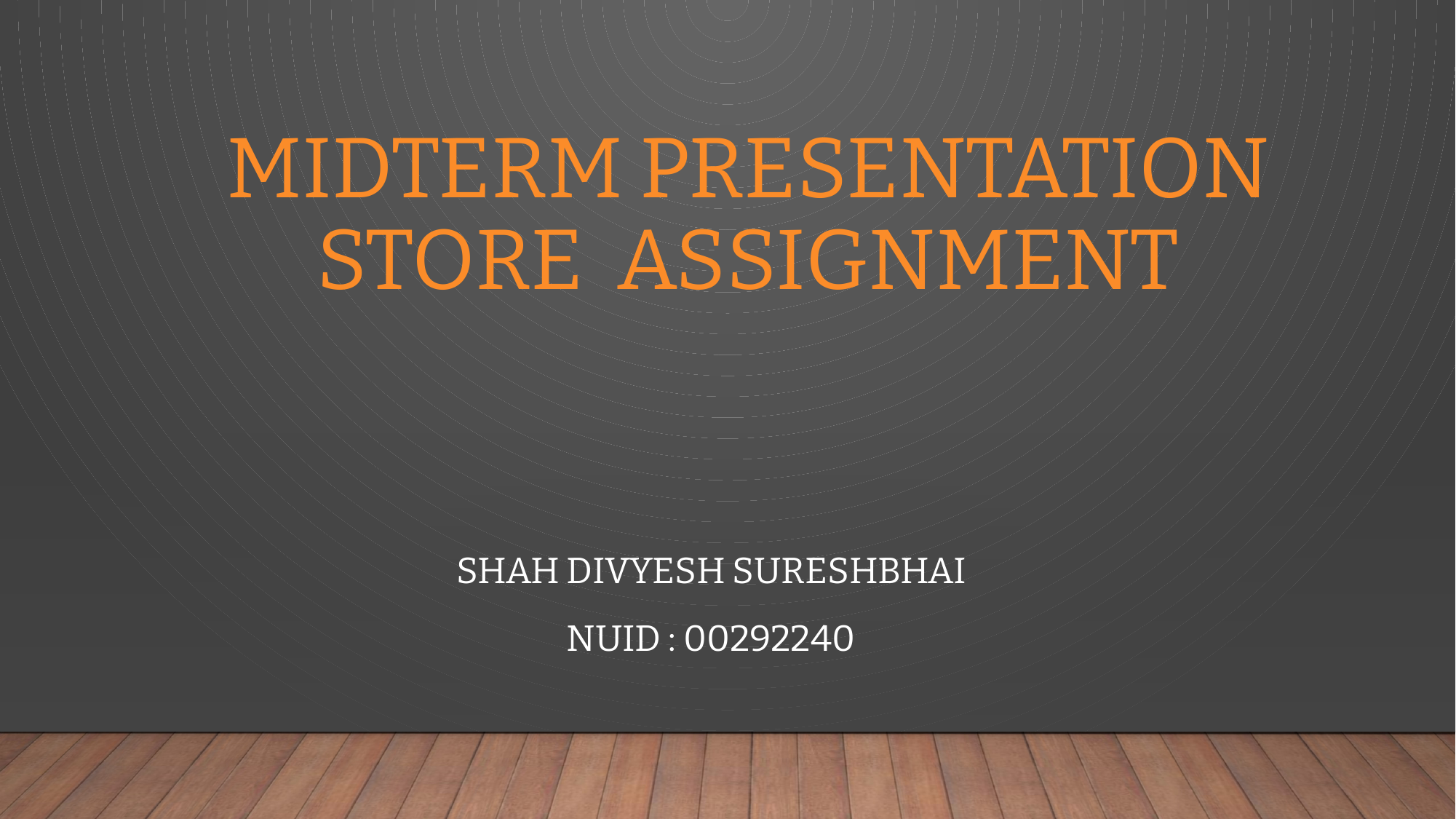

# Midterm Presentation Store  Assignment
Shah Divyesh Sureshbhai
NUID : 00292240